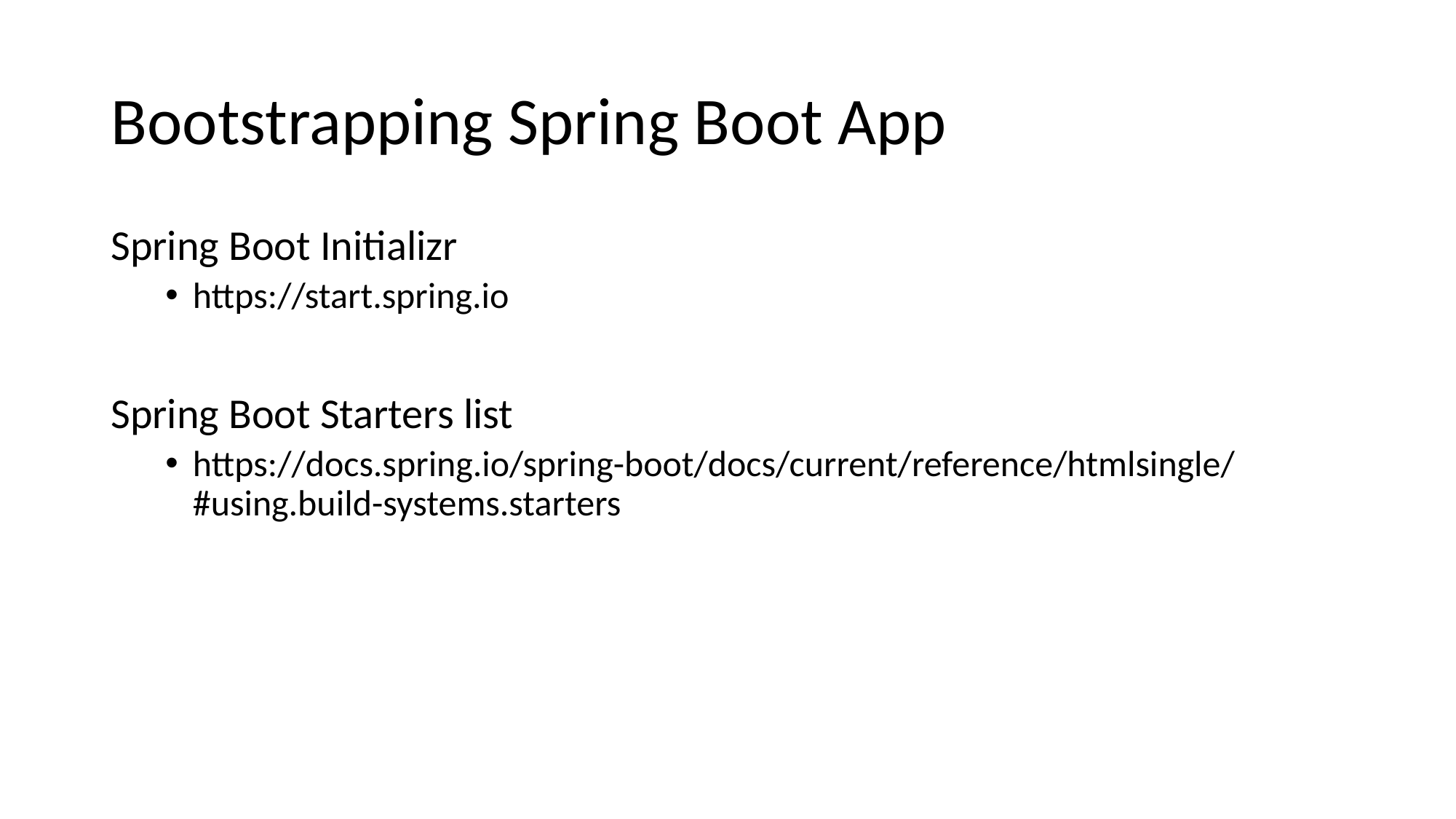

# Bootstrapping Spring Boot App
Spring Boot Initializr
https://start.spring.io

Spring Boot Starters list
https://docs.spring.io/spring-boot/docs/current/reference/htmlsingle/#using.build-systems.starters